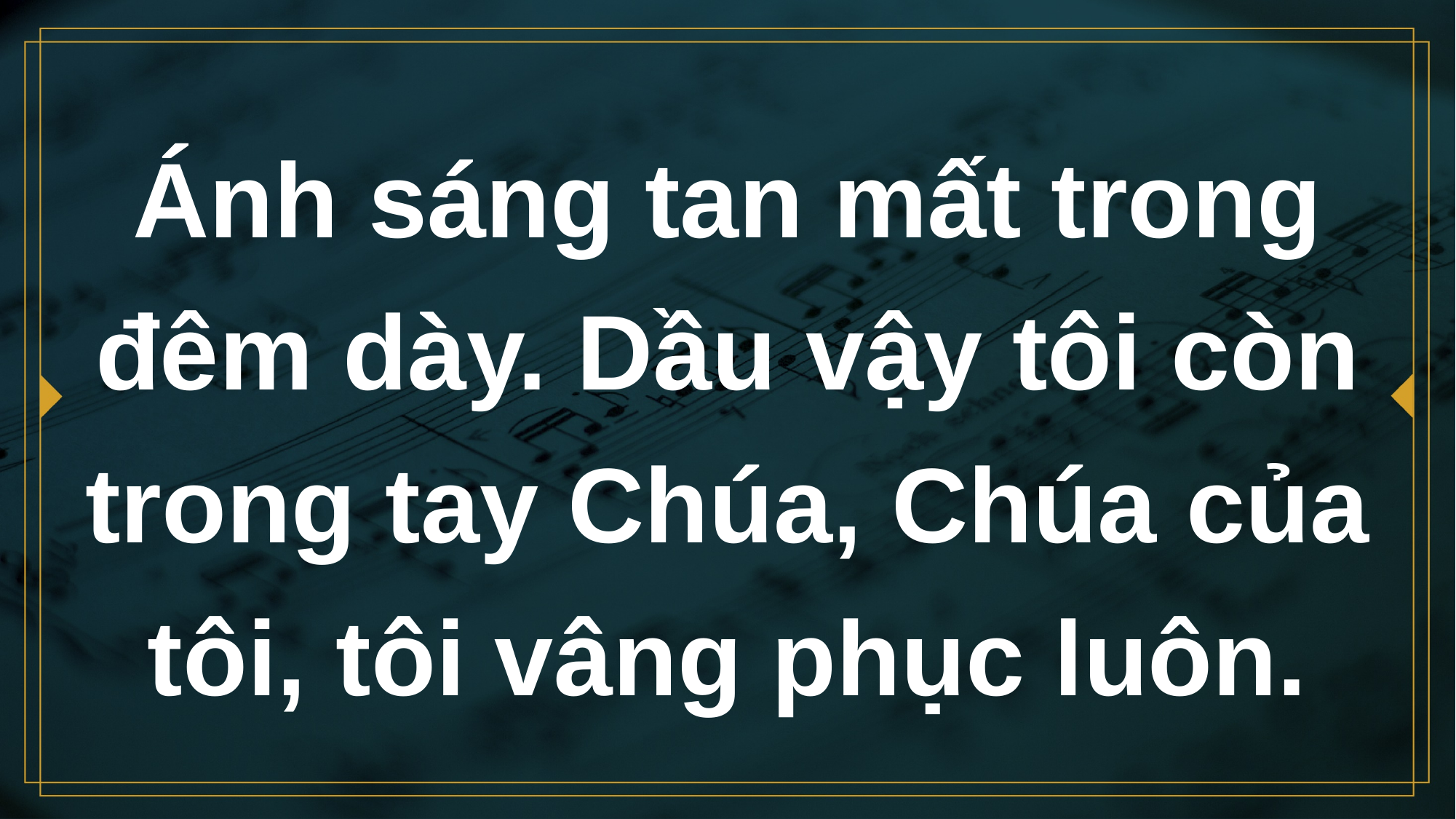

# Ánh sáng tan mất trong đêm dày. Dầu vậy tôi còn trong tay Chúa, Chúa của tôi, tôi vâng phục luôn.